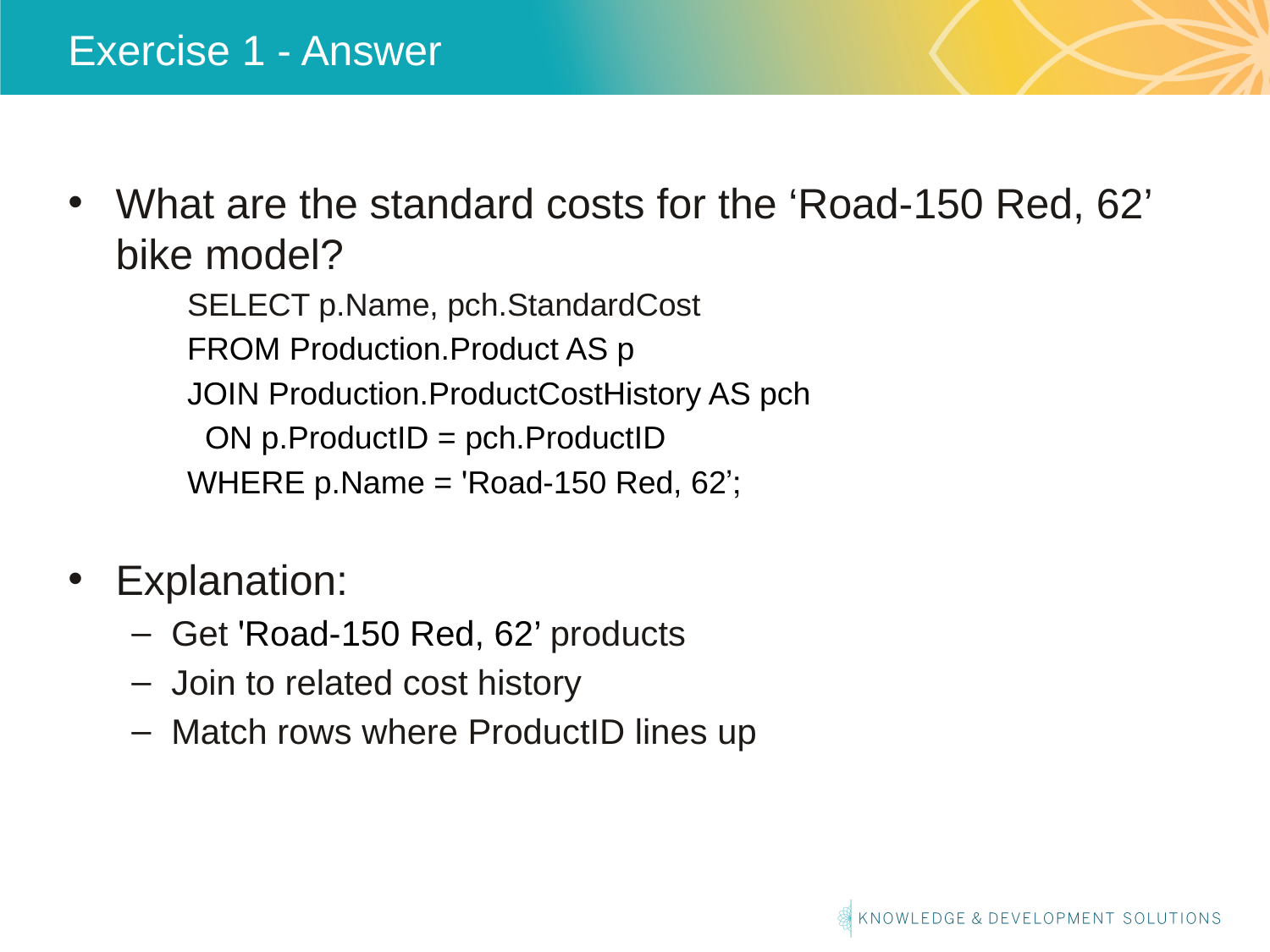

# Exercise 1 - Answer
What are the standard costs for the ‘Road-150 Red, 62’ bike model?
SELECT p.Name, pch.StandardCost
FROM Production.Product AS p
JOIN Production.ProductCostHistory AS pch
  ON p.ProductID = pch.ProductID
WHERE p.Name = 'Road-150 Red, 62’;

Explanation:
Get 'Road-150 Red, 62’ products
Join to related cost history
Match rows where ProductID lines up